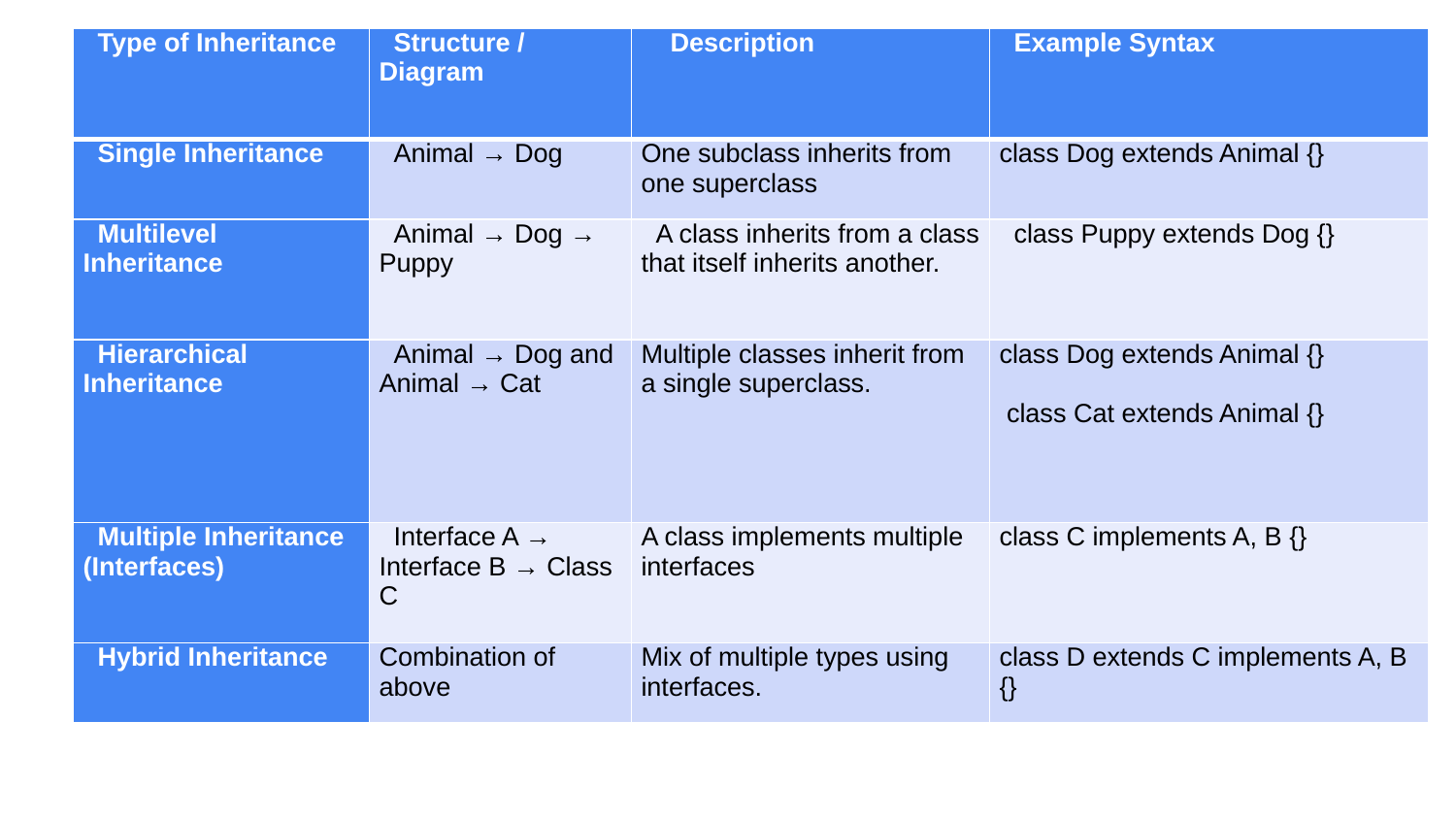

| Type of Inheritance | Structure / Diagram | Description | Example Syntax |
| --- | --- | --- | --- |
| Single Inheritance | Animal → Dog | One subclass inherits from one superclass | class Dog extends Animal {} |
| Multilevel Inheritance | Animal → Dog → Puppy | A class inherits from a class that itself inherits another. | class Puppy extends Dog {} |
| Hierarchical Inheritance | Animal → Dog and Animal → Cat | Multiple classes inherit from a single superclass. | class Dog extends Animal {}               class Cat extends Animal {} |
| Multiple Inheritance (Interfaces) | Interface A → Interface B → Class C | A class implements multiple interfaces | class C implements A, B {} |
| Hybrid Inheritance | Combination of above | Mix of multiple types using interfaces. | class D extends C implements A, B {} |